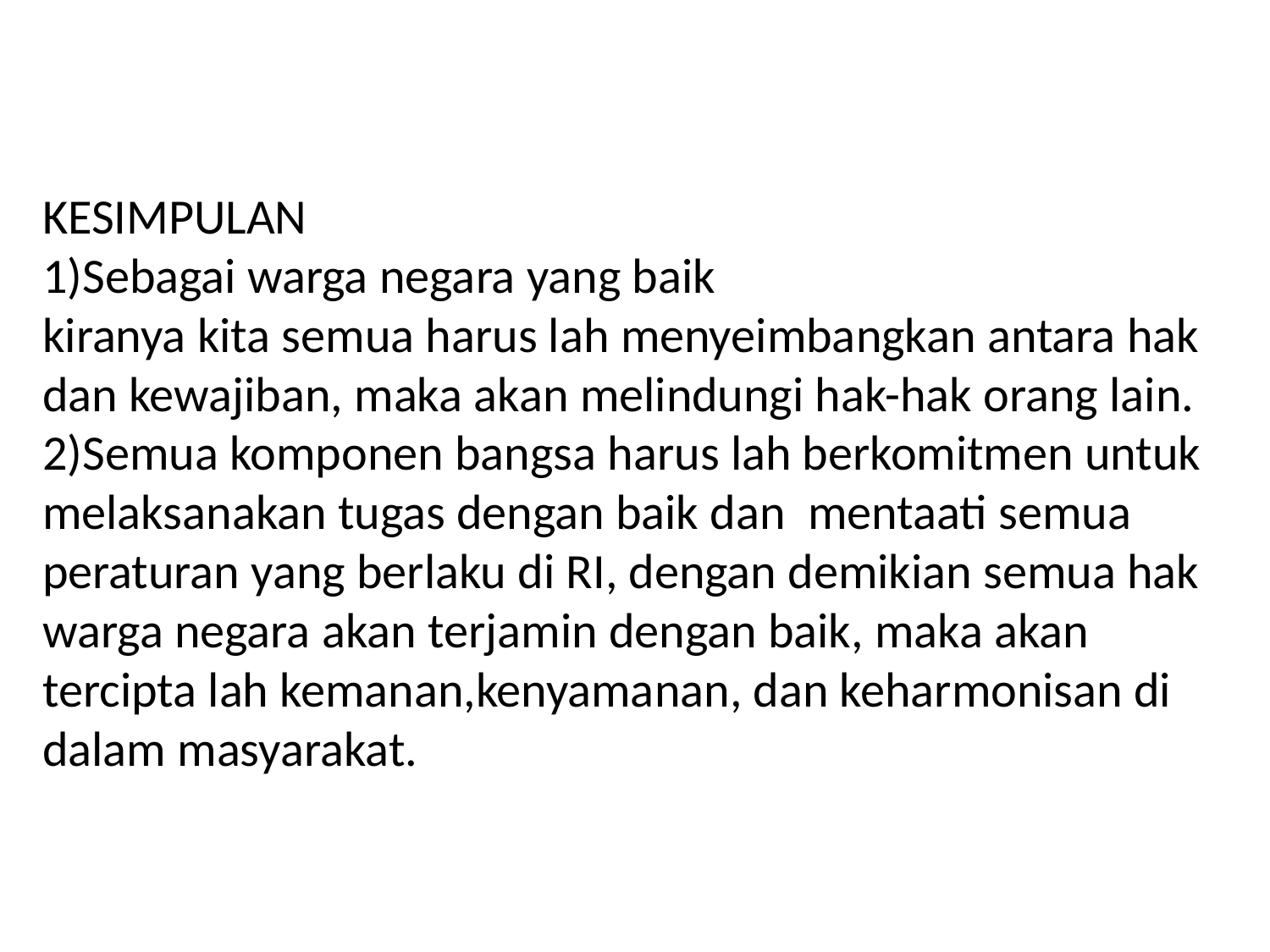

# KESIMPULAN 1)Sebagai warga negara yang baik kiranya kita semua harus lah menyeimbangkan antara hak dan kewajiban, maka akan melindungi hak-hak orang lain. 2)Semua komponen bangsa harus lah berkomitmen untuk melaksanakan tugas dengan baik dan  mentaati semua peraturan yang berlaku di RI, dengan demikian semua hak warga negara akan terjamin dengan baik, maka akan tercipta lah kemanan,kenyamanan, dan keharmonisan di dalam masyarakat.